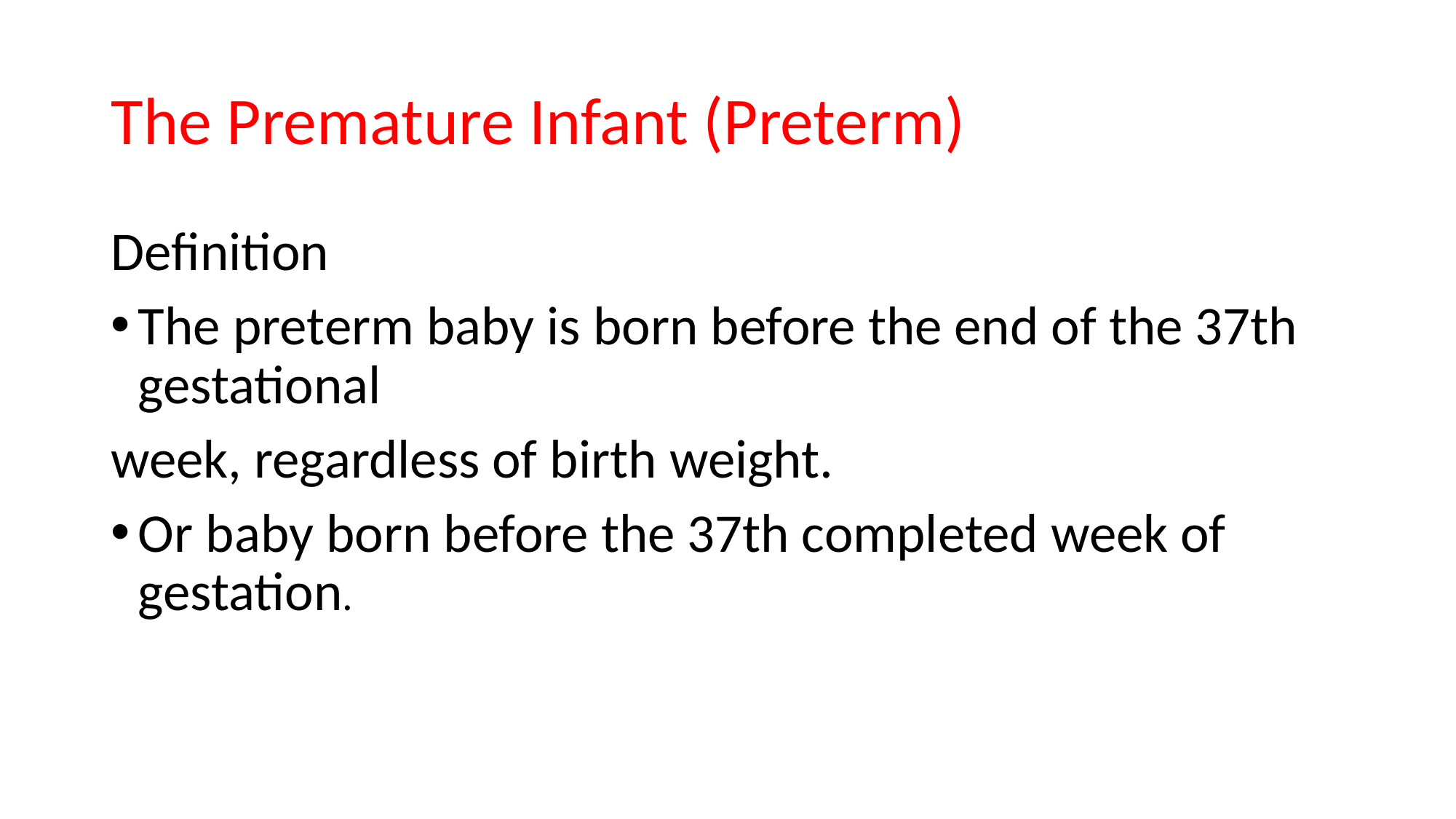

# The Premature Infant (Preterm)
Definition
The preterm baby is born before the end of the 37th gestational
week, regardless of birth weight.
Or baby born before the 37th completed week of gestation.